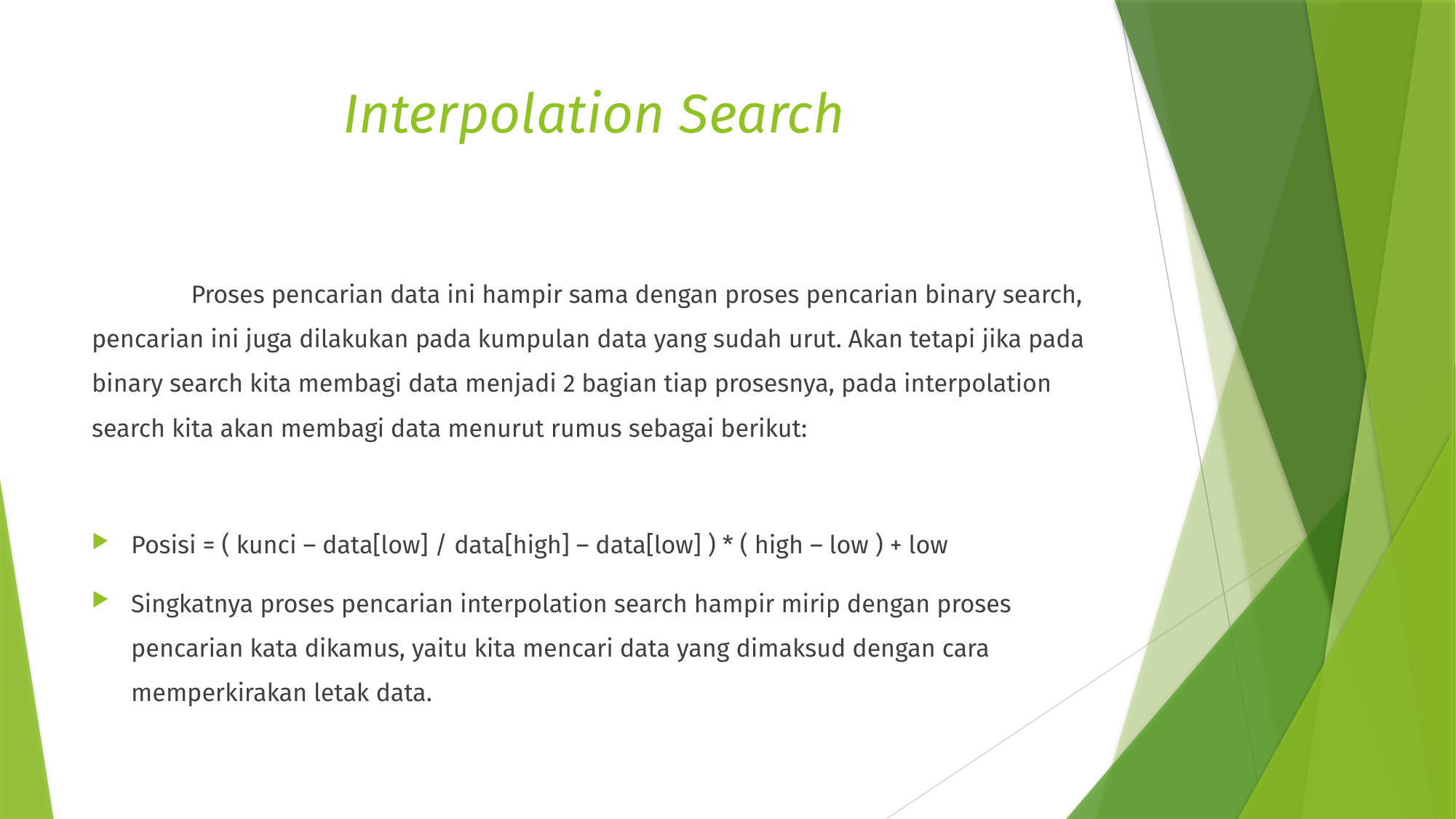

# Interpolation Search
	Proses pencarian data ini hampir sama dengan proses pencarian binary search, pencarian ini juga dilakukan pada kumpulan data yang sudah urut. Akan tetapi jika pada binary search kita membagi data menjadi 2 bagian tiap prosesnya, pada interpolation search kita akan membagi data menurut rumus sebagai berikut:

Posisi = ( kunci – data[low] / data[high] – data[low] ) * ( high – low ) + low
Singkatnya proses pencarian interpolation search hampir mirip dengan proses pencarian kata dikamus, yaitu kita mencari data yang dimaksud dengan cara memperkirakan letak data.